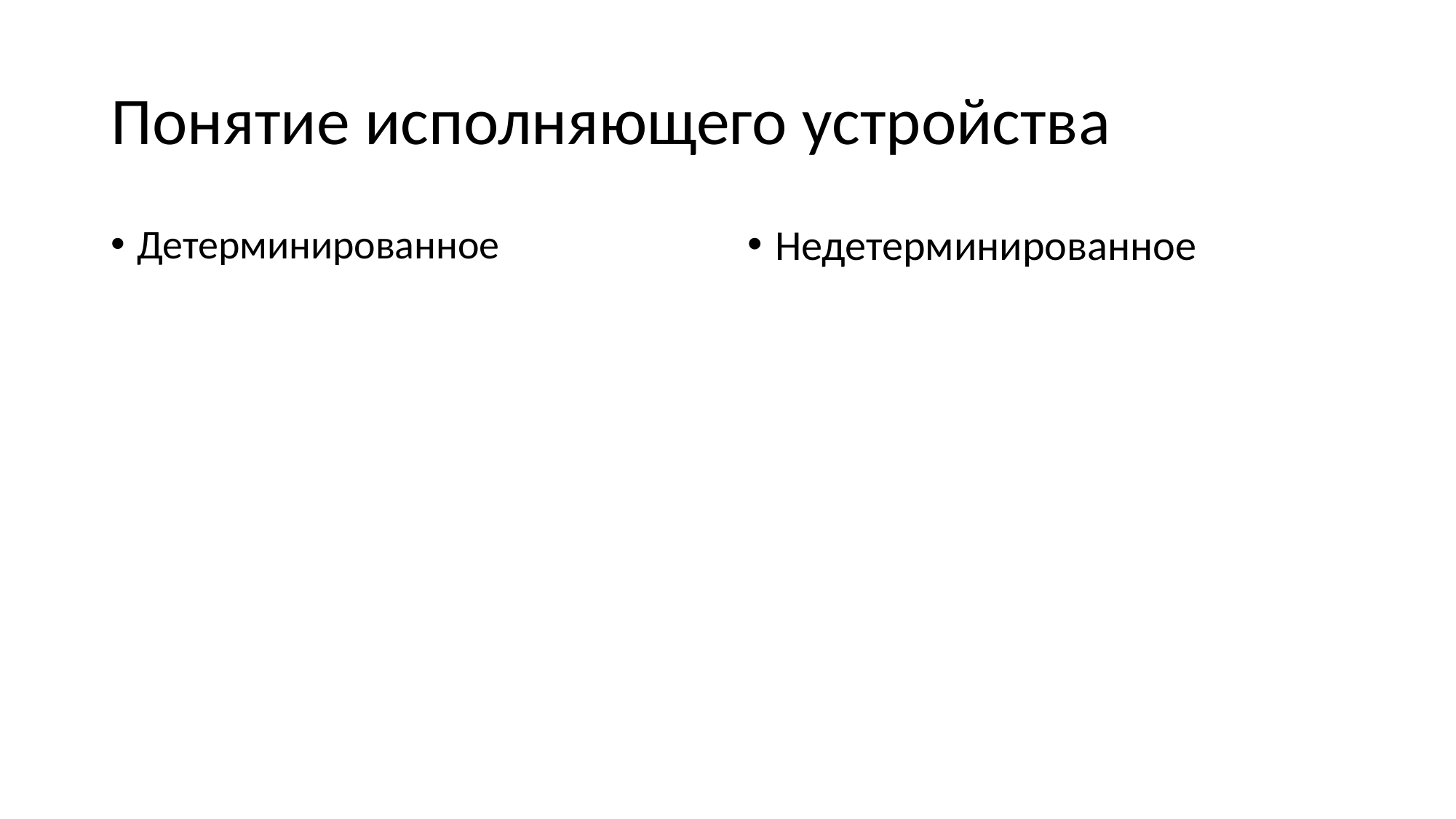

# Понятие исполняющего устройства
Детерминированное

Математика
обычная машина Тьюринга

Реальный мир
компьютер
размер ленты у машины Тьюринга не ограничен, а размер памяти у компьютера ограничен

Недетерминированное

Математика
машина Тьюринга с неограниченным числом лент

Реальный мир
нет
компьютер, с неограниченным числом процессоров